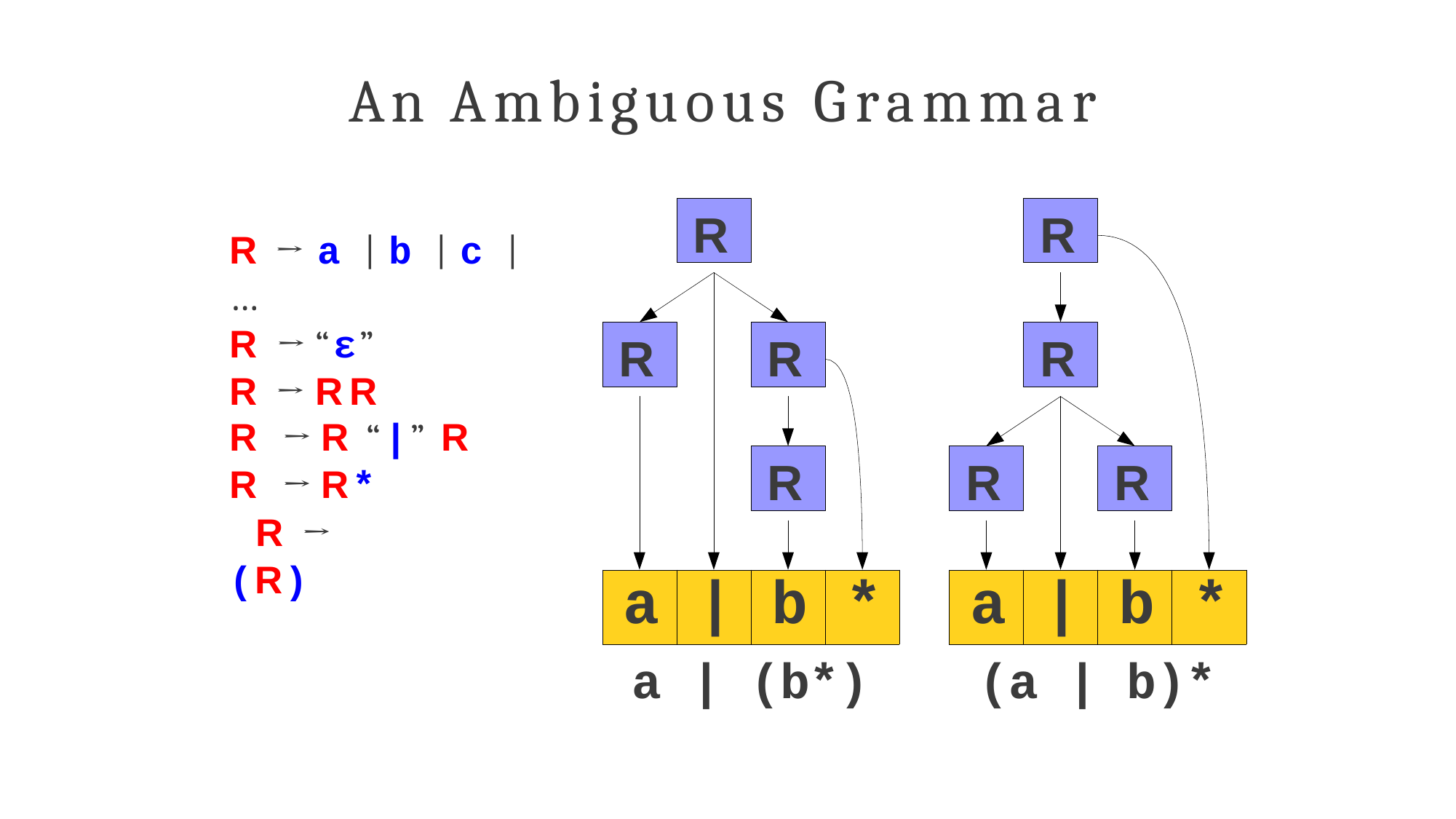

# An Ambiguous Grammar
R
R
R → a | b | c | …
R → “ε”
R → RR
R → R “|” R
R → R*  R → (R)

R
R
R

R
R
R

| a | | | b | \* |
| --- | --- | --- | --- |
| a | | | b | \* |
| --- | --- | --- | --- |
a | (b*)
(a | b)*